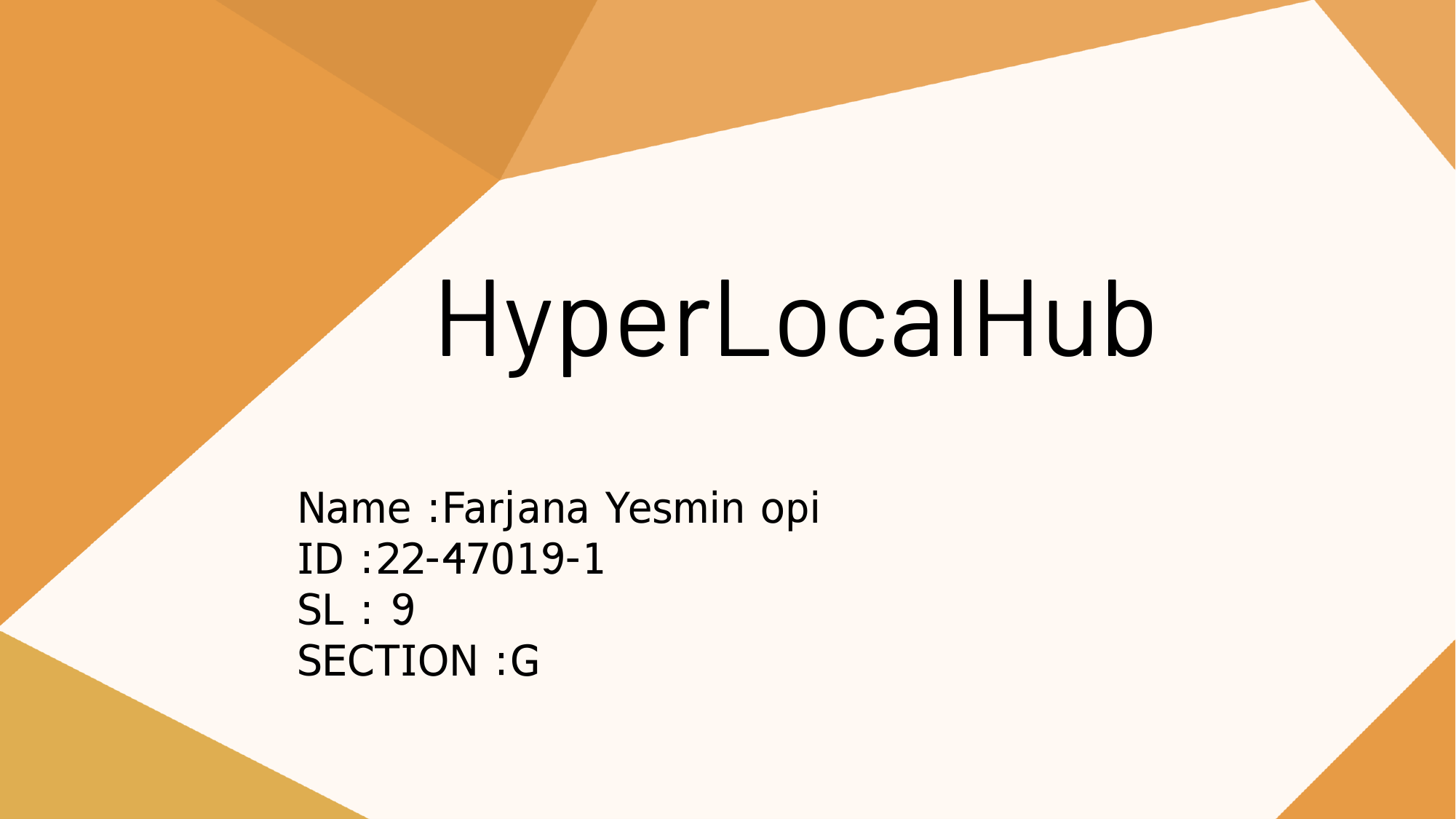

HyperLocalHub
Name :Farjana Yesmin opi
ID :22-47019-1
SL : 9
SECTION :G